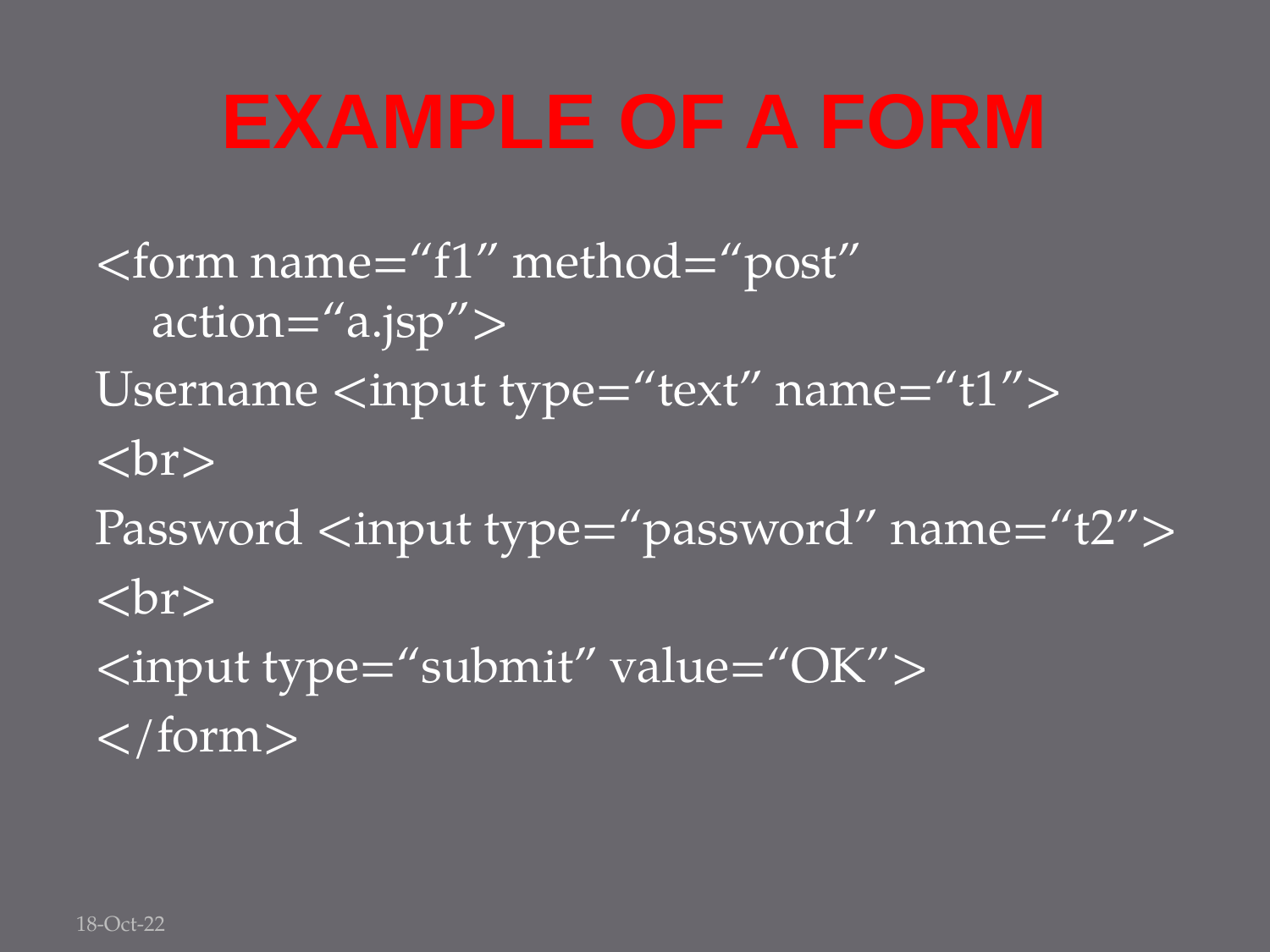

# Example of a form
<form name=“f1” method=“post” action=“a.jsp”>
Username <input type=“text” name=“t1”>
<br>
Password <input type=“password” name=“t2”>
<br>
<input type=“submit” value=“OK”>
</form>

18-Oct-22